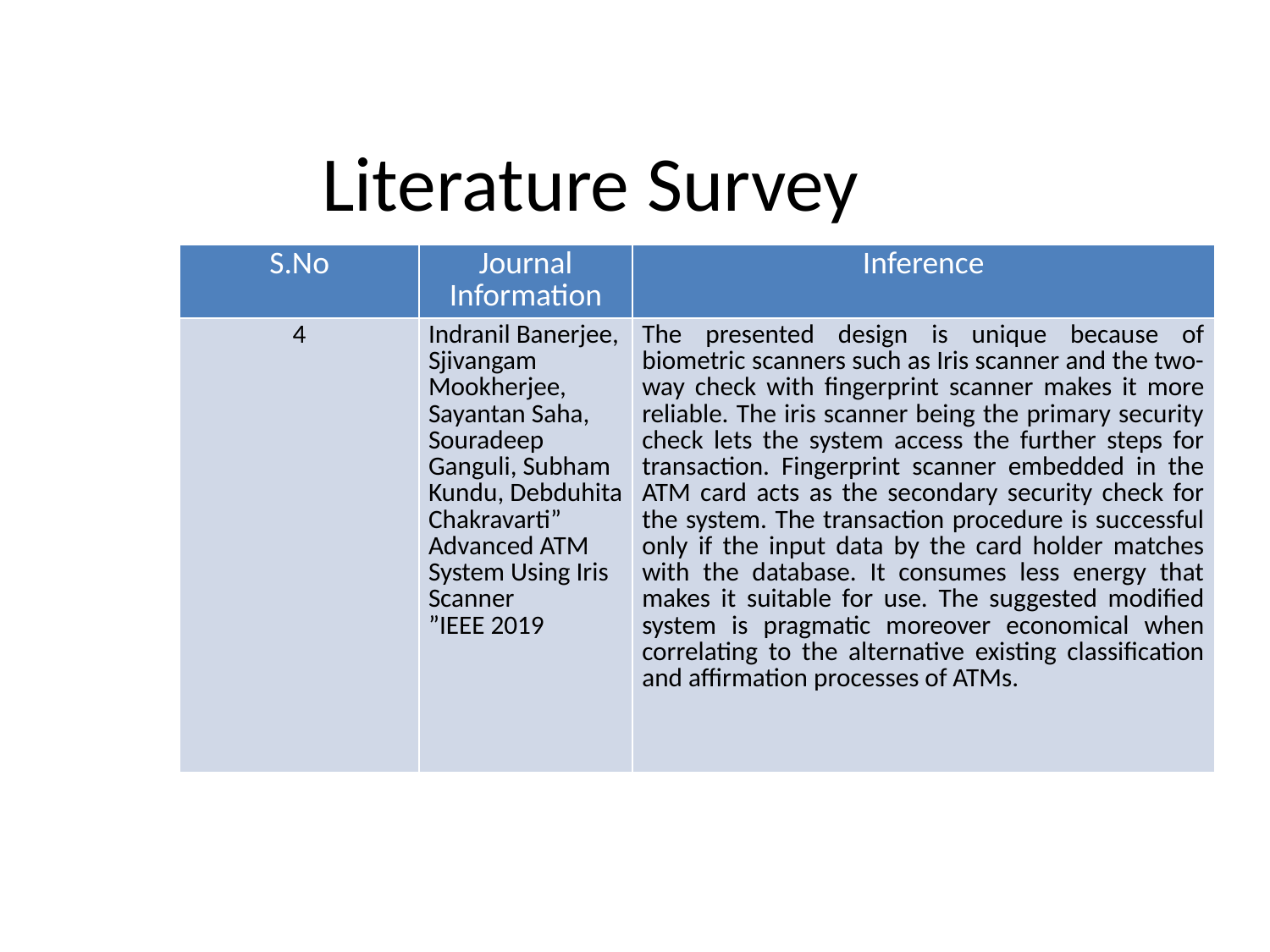

# Literature Survey
| S.No | Journal Information | Inference |
| --- | --- | --- |
| 4 | Indranil Banerjee, Sjivangam Mookherjee, Sayantan Saha, Souradeep Ganguli, Subham Kundu, Debduhita Chakravarti” Advanced ATM System Using Iris Scanner ”IEEE 2019 | The presented design is unique because of biometric scanners such as Iris scanner and the two-way check with fingerprint scanner makes it more reliable. The iris scanner being the primary security check lets the system access the further steps for transaction. Fingerprint scanner embedded in the ATM card acts as the secondary security check for the system. The transaction procedure is successful only if the input data by the card holder matches with the database. It consumes less energy that makes it suitable for use. The suggested modified system is pragmatic moreover economical when correlating to the alternative existing classification and affirmation processes of ATMs. |